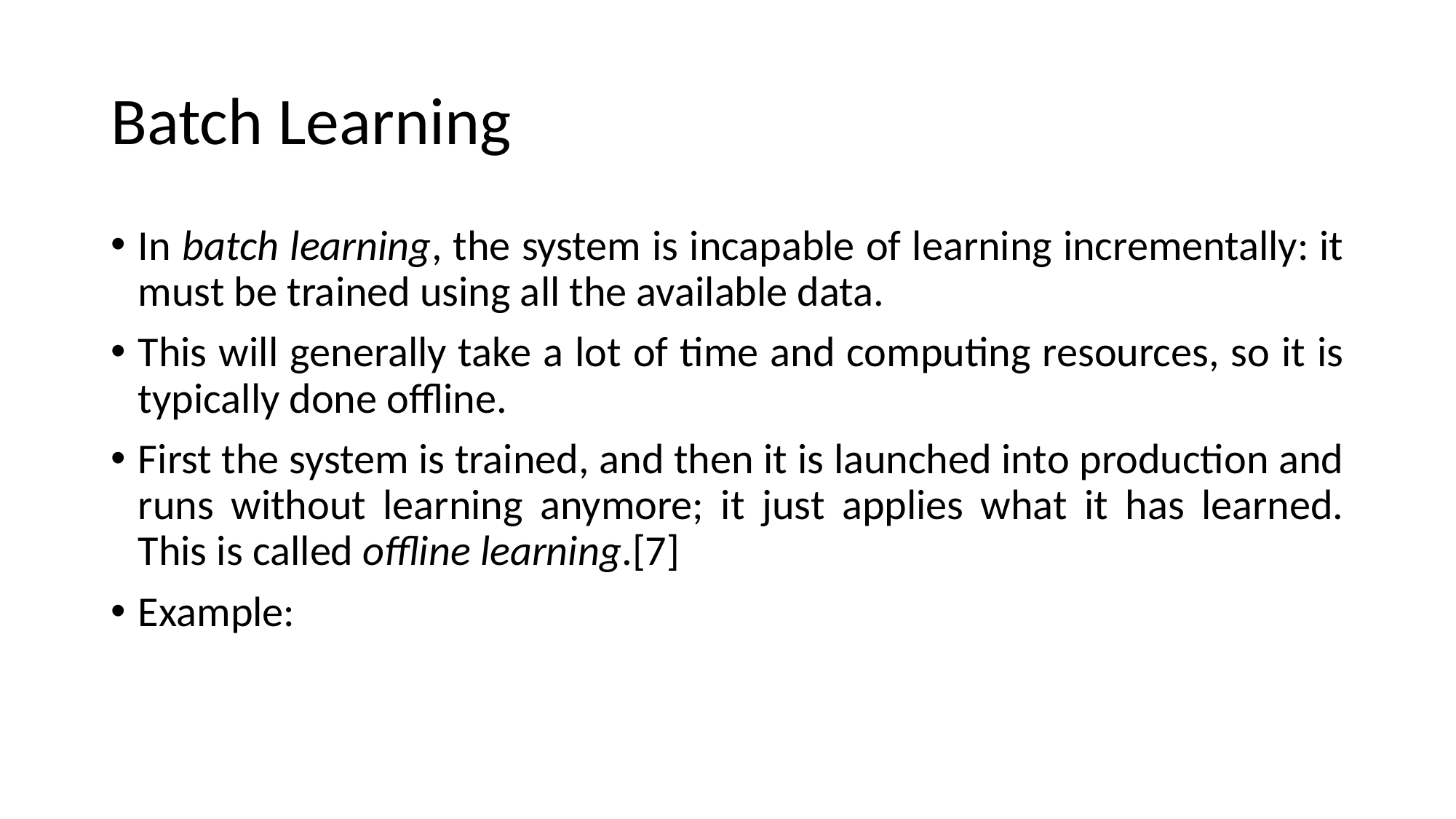

# Batch Learning
In batch learning, the system is incapable of learning incrementally: it must be trained using all the available data.
This will generally take a lot of time and computing resources, so it is typically done offline.
First the system is trained, and then it is launched into production and runs without learning anymore; it just applies what it has learned. This is called offline learning.[7]
Example: